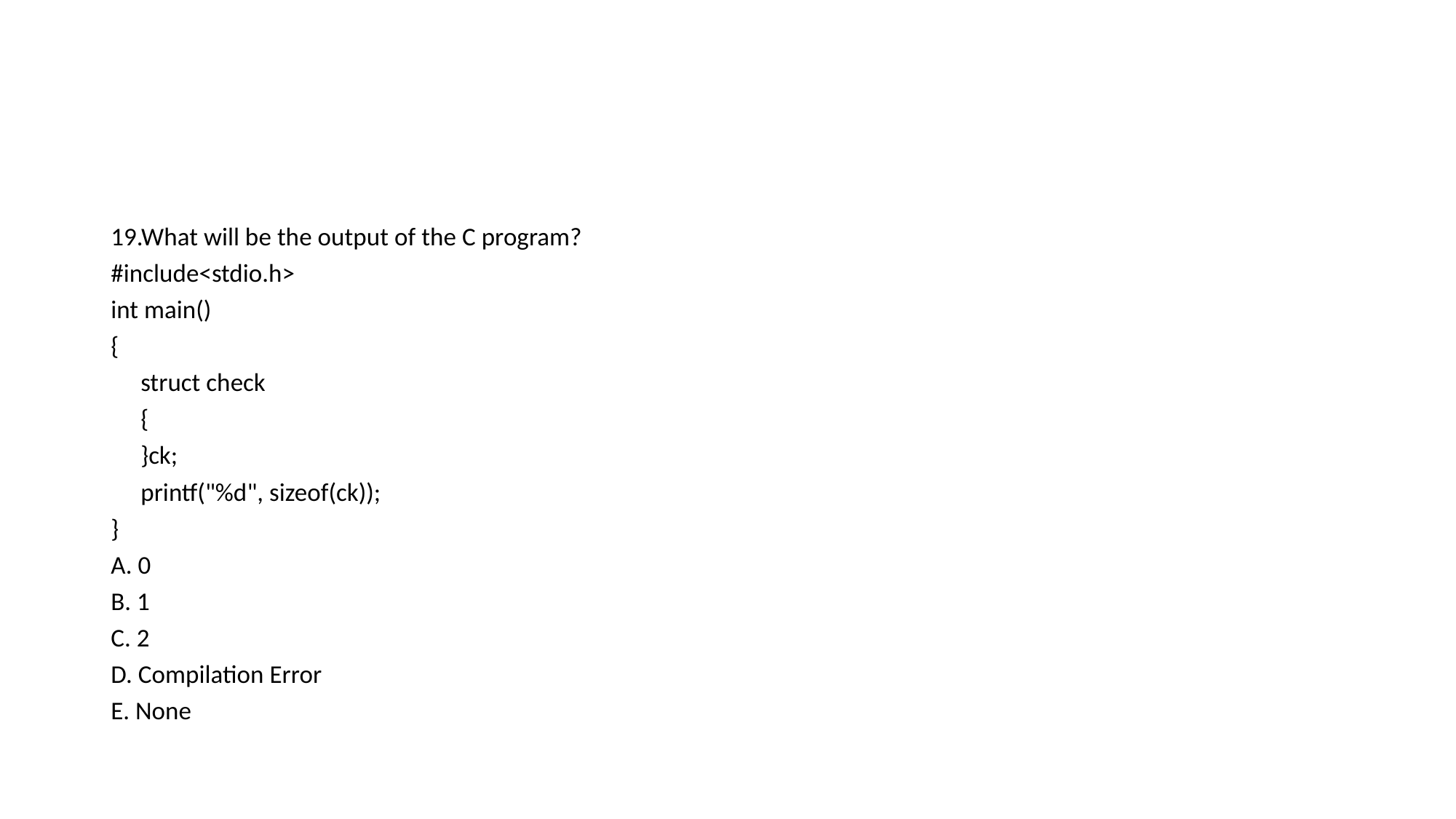

19.What will be the output of the C program?
#include<stdio.h>
int main()
{
	struct check
	{
	}ck;
	printf("%d", sizeof(ck));
}
A. 0
B. 1
C. 2
D. Compilation Error
E. None